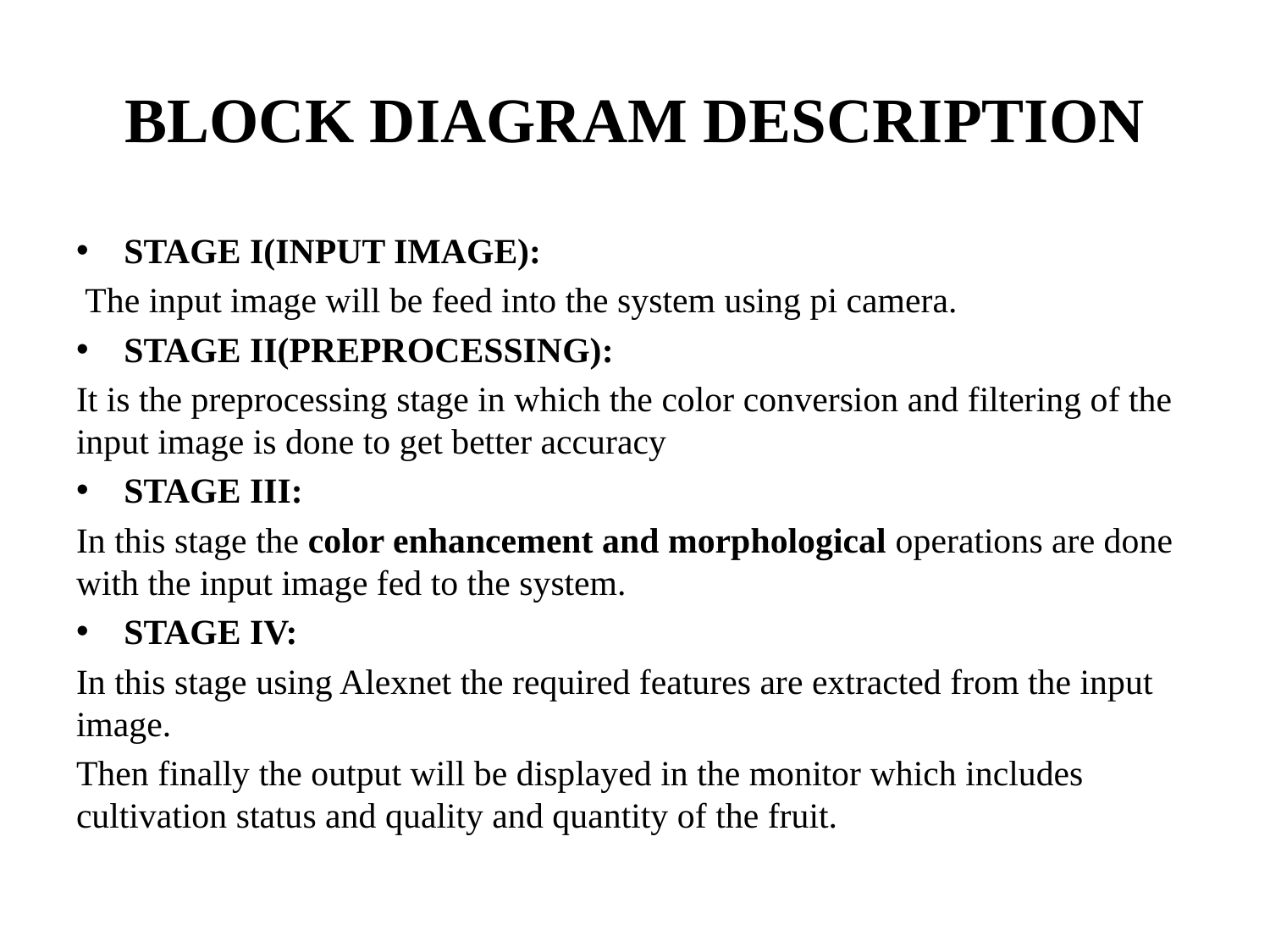

# BLOCK DIAGRAM DESCRIPTION
STAGE I(INPUT IMAGE):
 The input image will be feed into the system using pi camera.
STAGE II(PREPROCESSING):
It is the preprocessing stage in which the color conversion and filtering of the input image is done to get better accuracy
STAGE III:
In this stage the color enhancement and morphological operations are done with the input image fed to the system.
STAGE IV:
In this stage using Alexnet the required features are extracted from the input image.
Then finally the output will be displayed in the monitor which includes cultivation status and quality and quantity of the fruit.